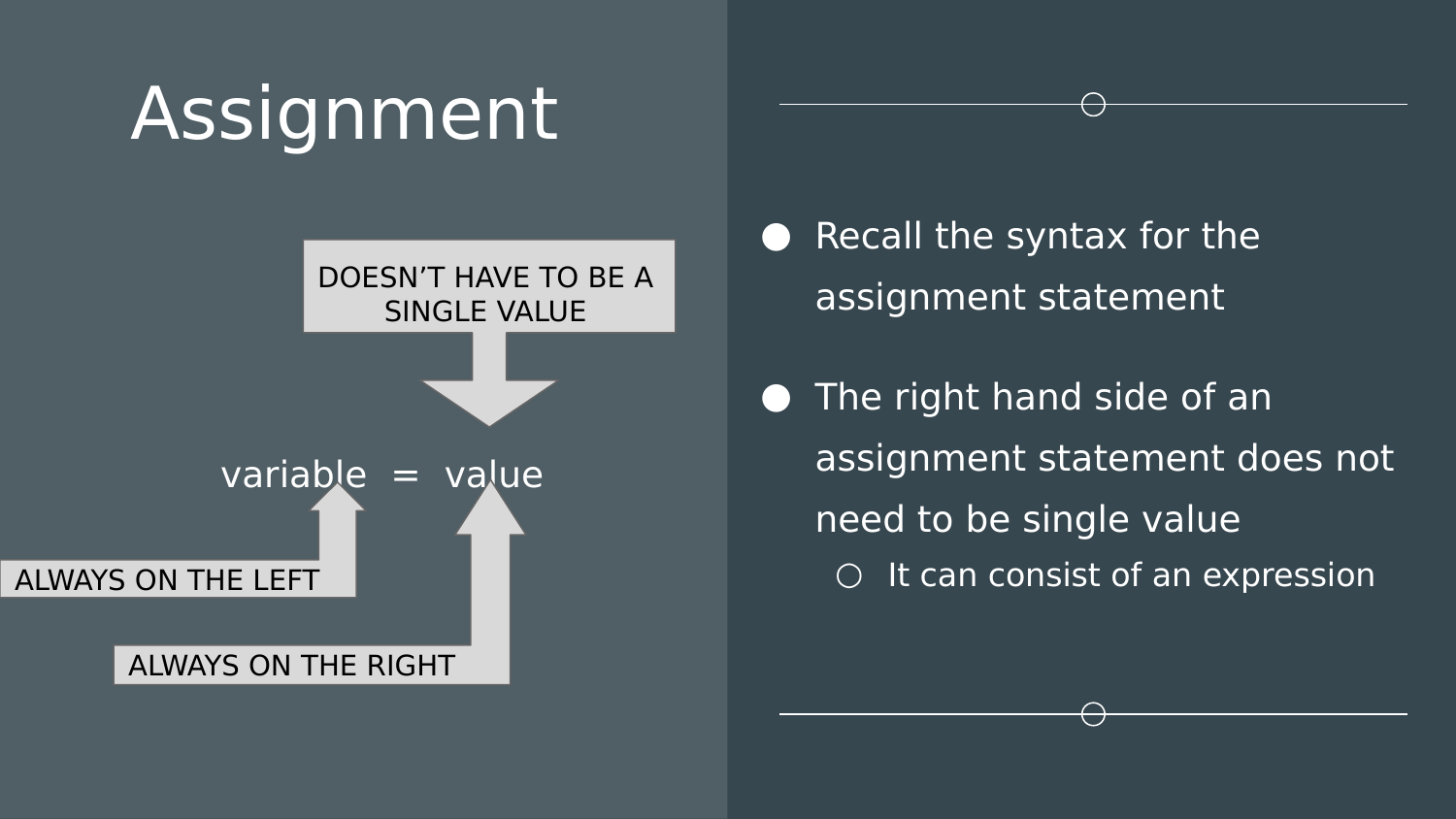

# Assignment
Recall the syntax for the assignment statement

DOESN’T HAVE TO BE A SINGLE VALUE
The right hand side of an assignment statement does not need to be single value
It can consist of an expression
variable  =  value
ALWAYS ON THE RIGHT
ALWAYS ON THE LEFT